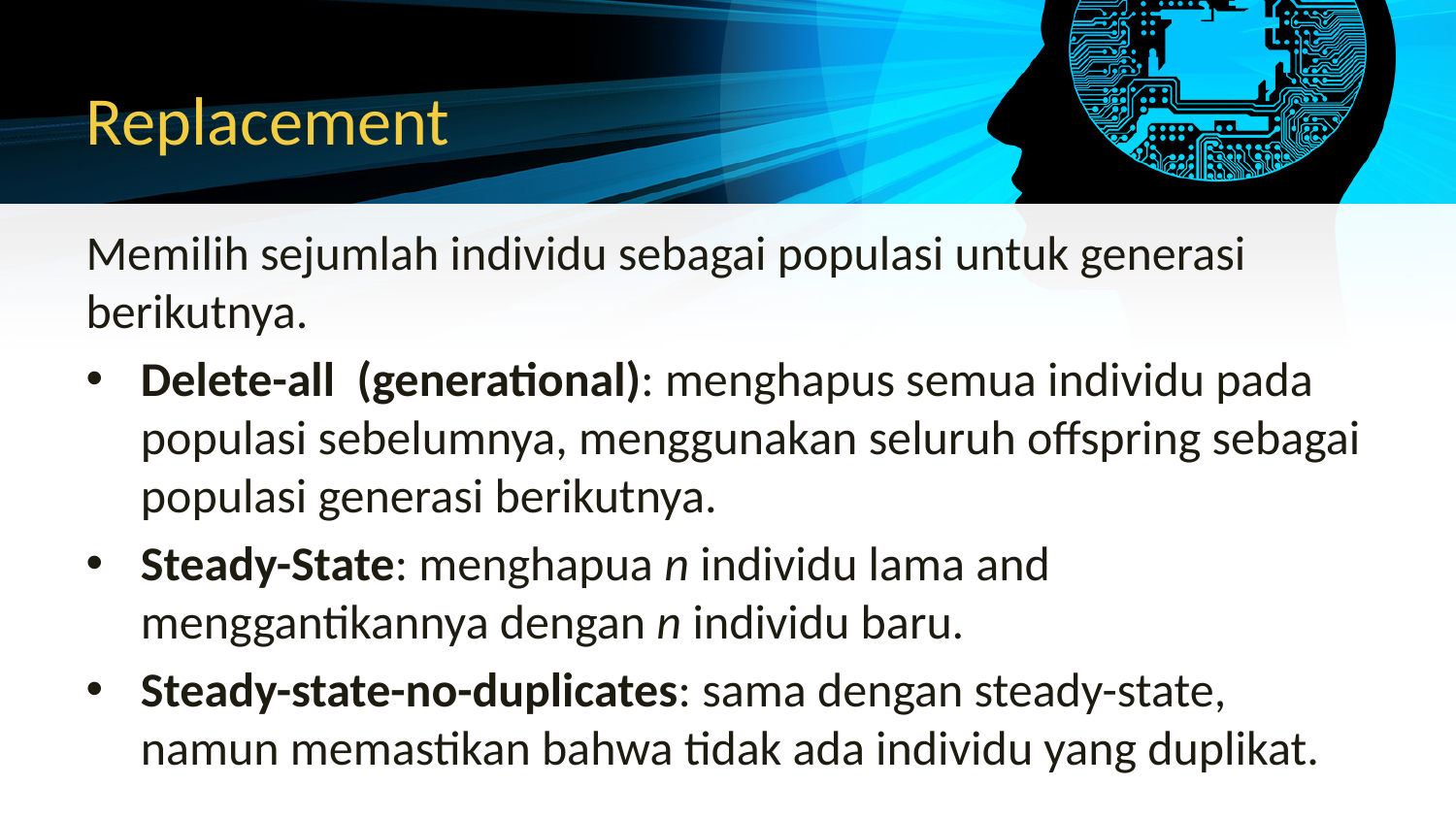

# Replacement
Memilih sejumlah individu sebagai populasi untuk generasi berikutnya.
Delete-all  (generational): menghapus semua individu pada populasi sebelumnya, menggunakan seluruh offspring sebagai populasi generasi berikutnya.
Steady-State: menghapua n individu lama and menggantikannya dengan n individu baru.
Steady-state-no-duplicates: sama dengan steady-state, namun memastikan bahwa tidak ada individu yang duplikat.